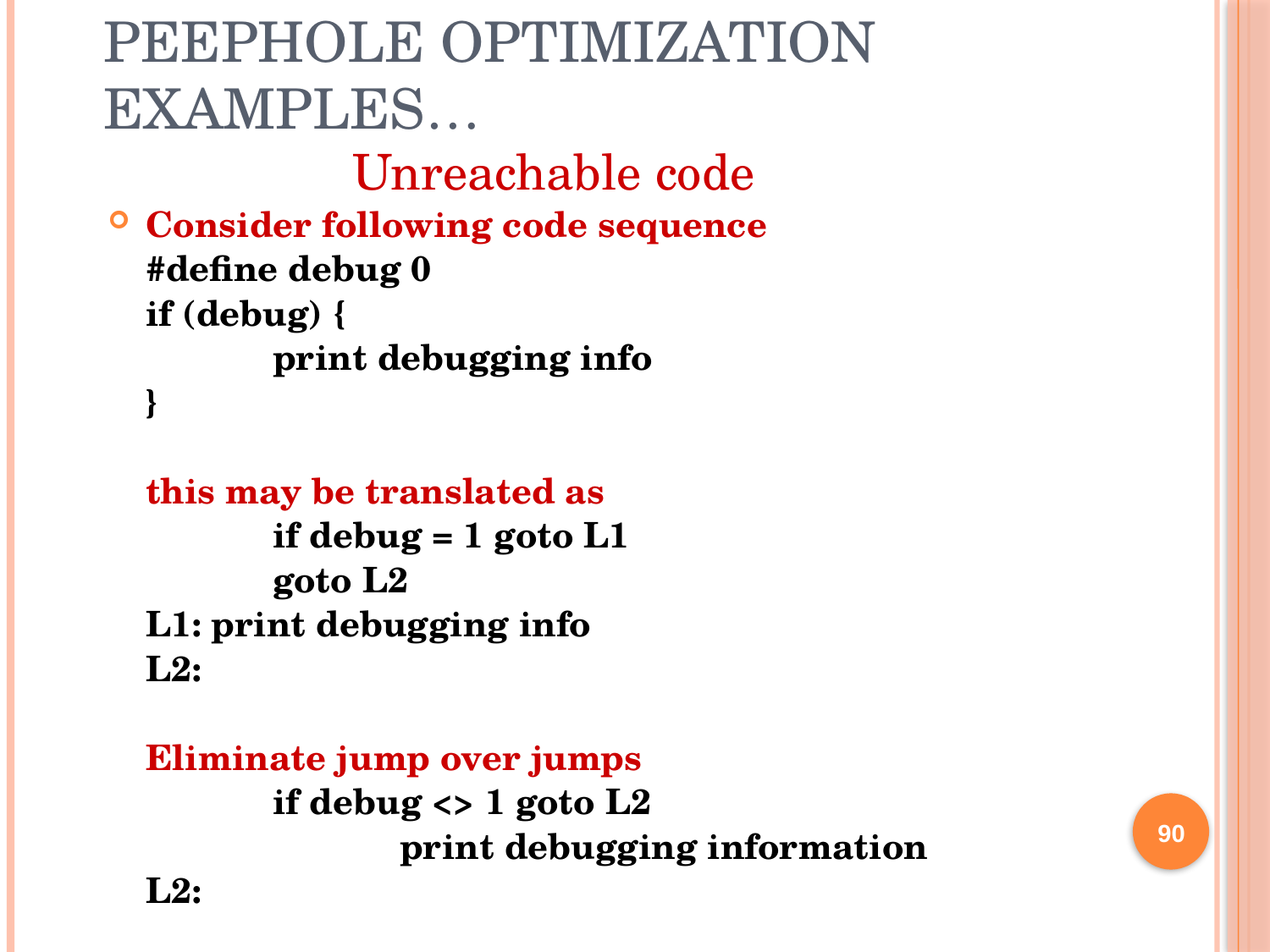

# Peephole optimization examples…
Unreachable code
Consider following code sequence
	#define debug 0
	if (debug) {
		print debugging info
	}

	this may be translated as
		if debug = 1 goto L1
		goto L2
	L1: print debugging info
	L2:

	Eliminate jump over jumps
		if debug <> 1 goto L2
			print debugging information
	L2:
90